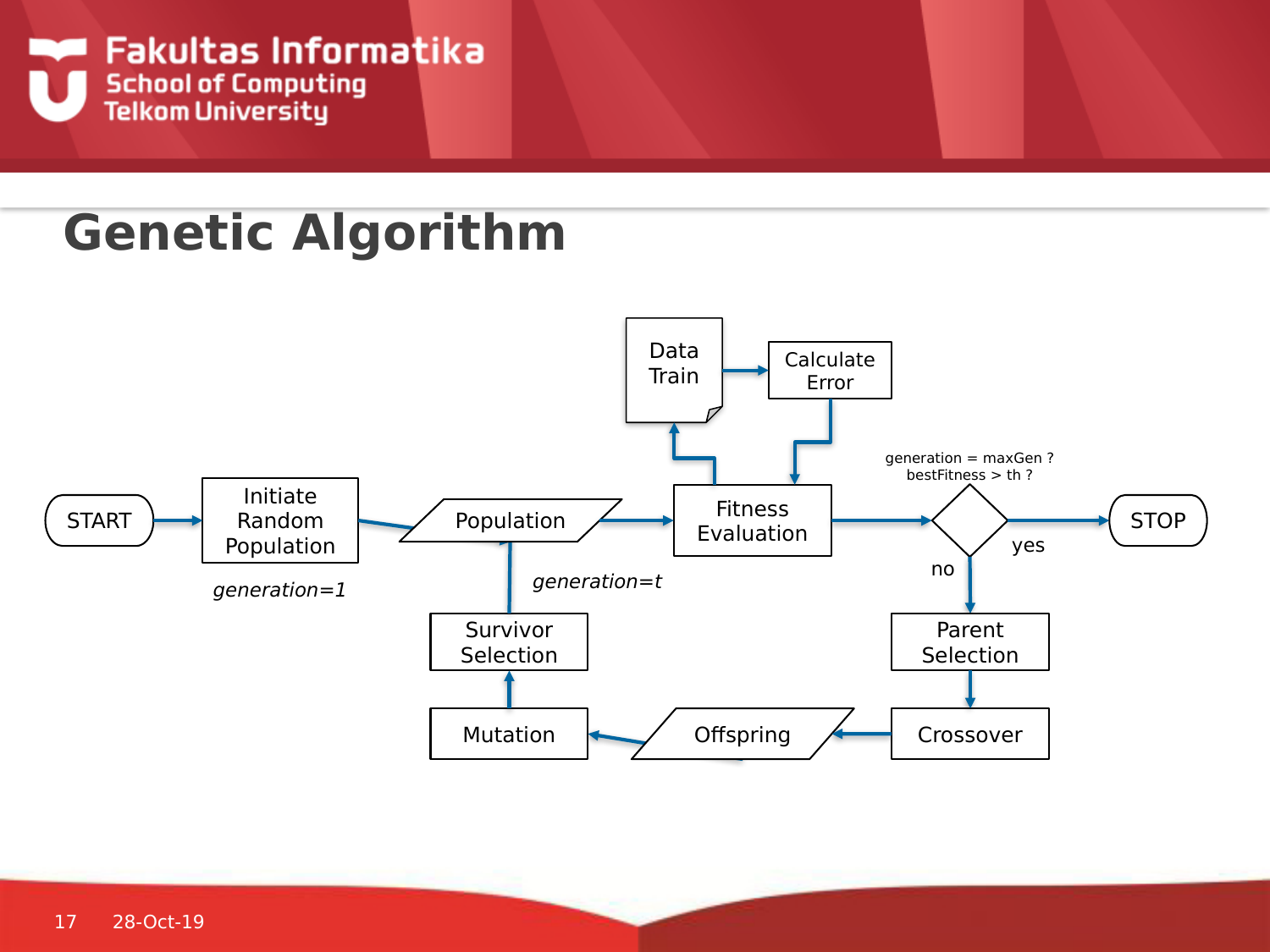

# Genetic Algorithm
Data Train
Calculate Error
generation = maxGen ?
bestFitness > th ?
Initiate Random Population

Fitness Evaluation
START
STOP
Population
yes
no
generation=t
generation=1
Survivor Selection
Parent Selection
Mutation
Offspring
Crossover

17
28-Oct-19